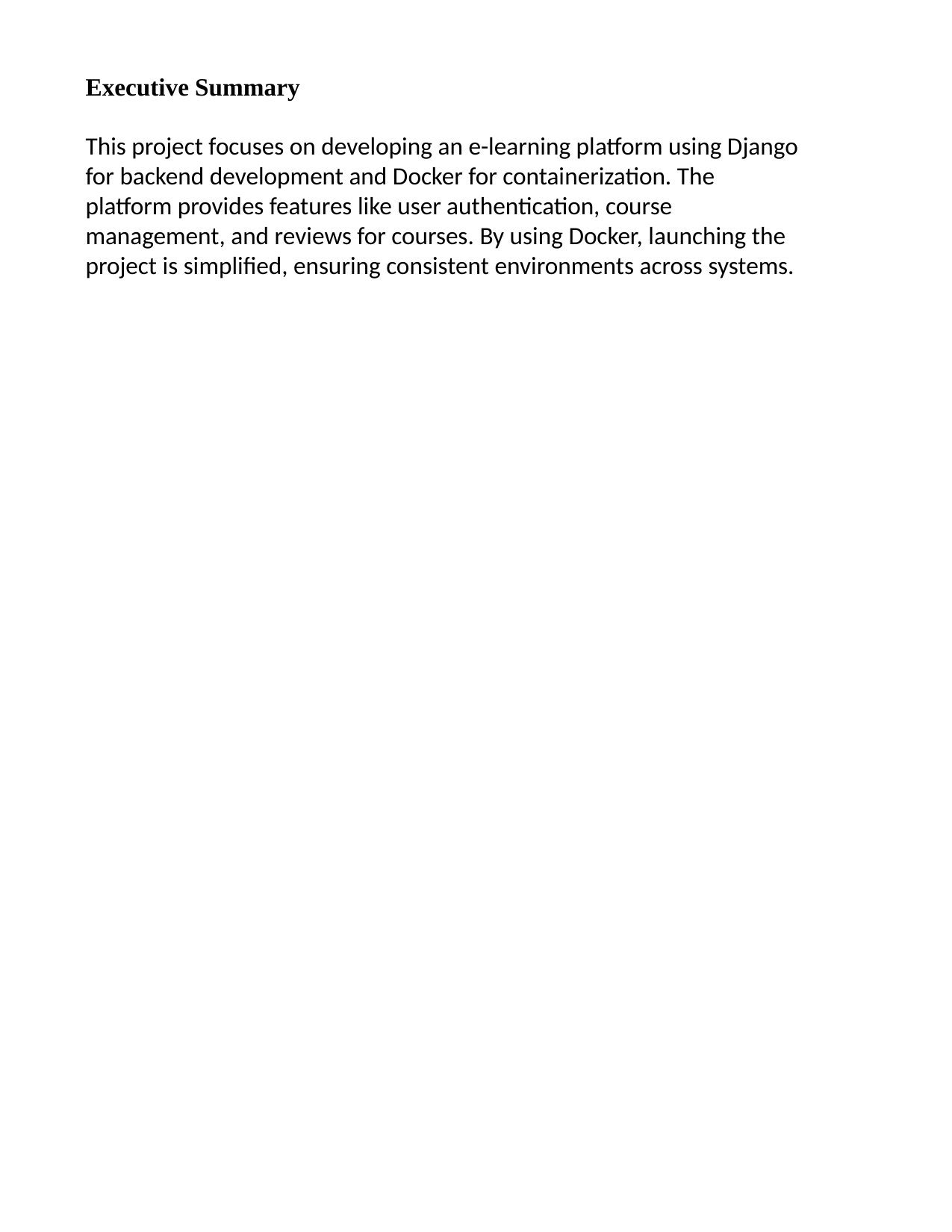

Executive Summary
This project focuses on developing an e-learning platform using Django for backend development and Docker for containerization. The platform provides features like user authentication, course management, and reviews for courses. By using Docker, launching the project is simplified, ensuring consistent environments across systems.